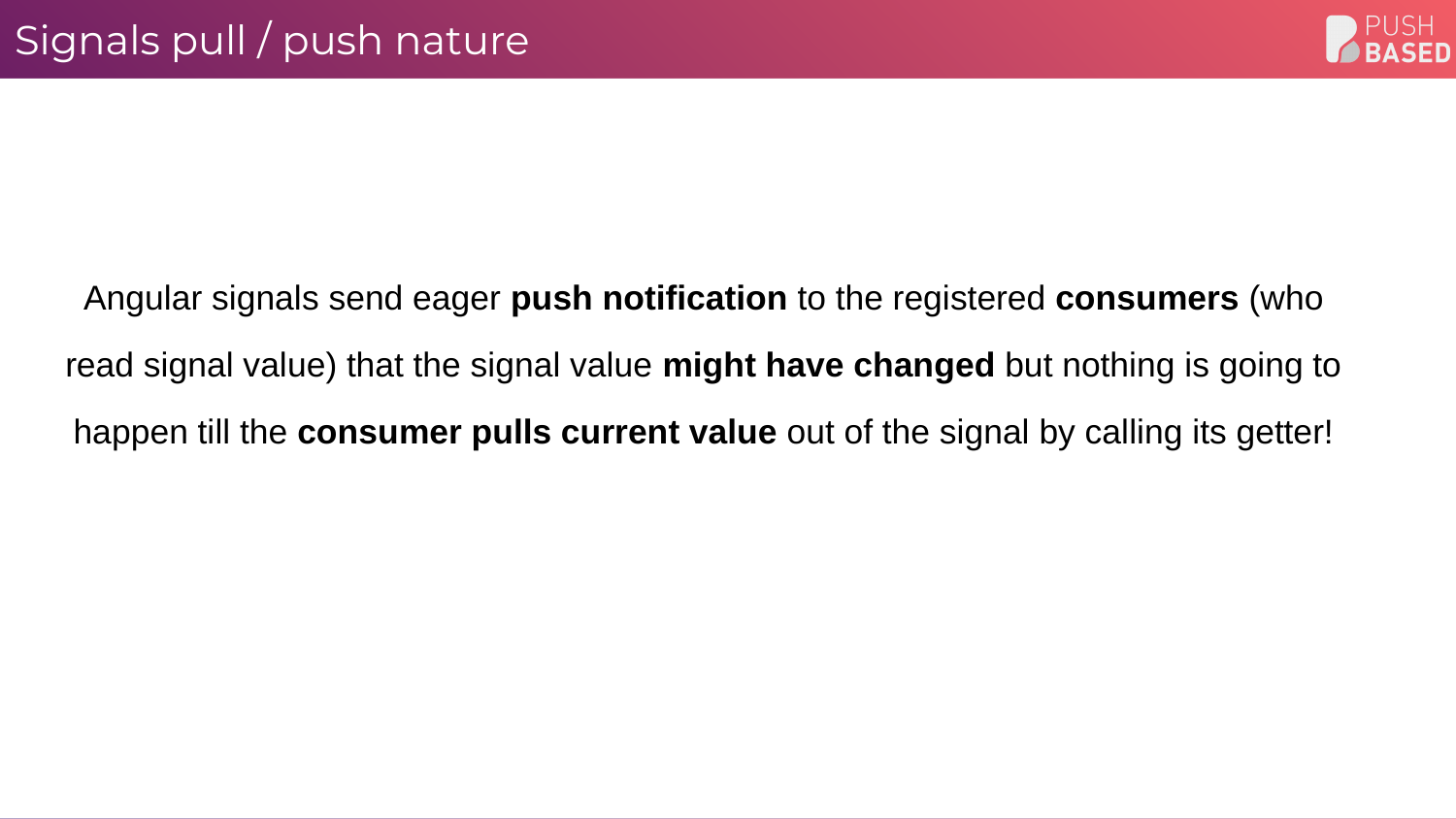

# Signals pull / push nature
Angular signals send eager push notification to the registered consumers (who read signal value) that the signal value might have changed but nothing is going to happen till the consumer pulls current value out of the signal by calling its getter!